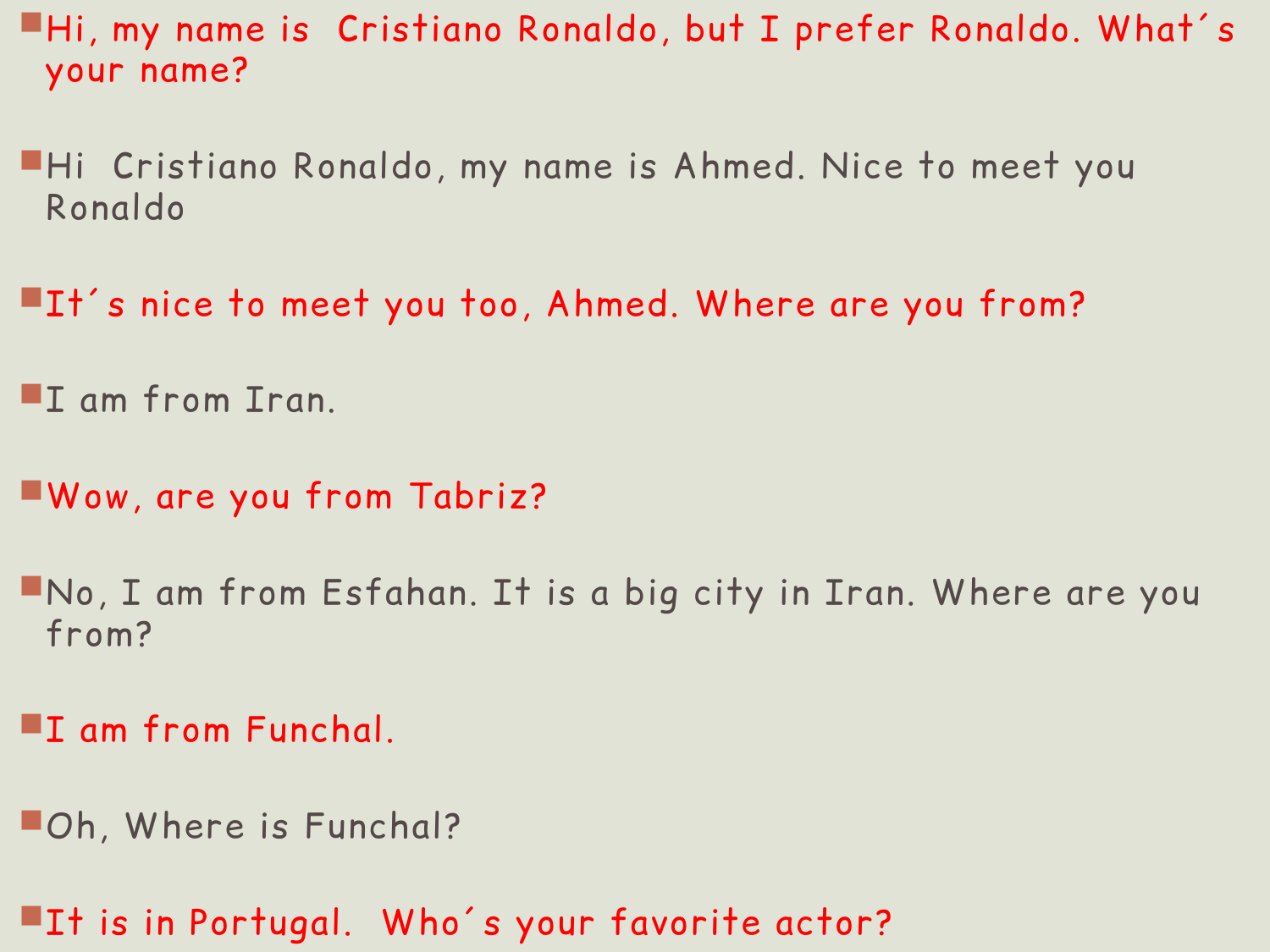

Hi, my name is  Cristiano Ronaldo, but I prefer Ronaldo. What´s your name?

Hi  Cristiano Ronaldo, my name is Ahmed. Nice to meet you  Ronaldo

It´s nice to meet you too, Ahmed. Where are you from?

I am from Iran.

Wow, are you from Tabriz?

No, I am from Esfahan. It is a big city in Iran. Where are you from?

I am from Funchal.

Oh, Where is Funchal?

It is in Portugal.  Who´s your favorite actor?